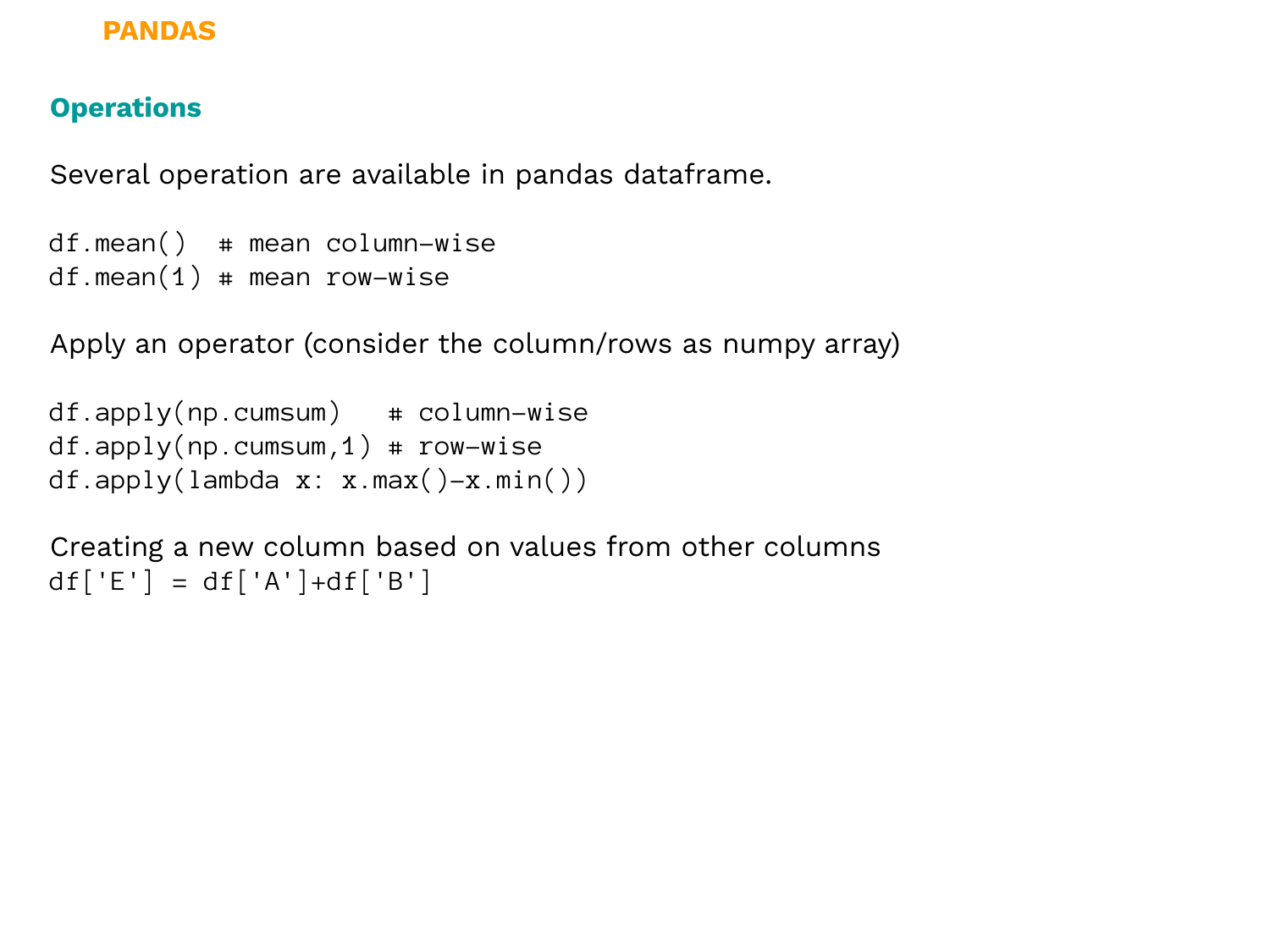

PANDAS
Operations

Several operation are available in pandas dataframe.

df.mean()  # mean column-wise
df.mean(1) # mean row-wise

Apply an operator (consider the column/rows as numpy array)

df.apply(np.cumsum)   # column-wise
df.apply(np.cumsum,1) # row-wise
df.apply(lambda x: x.max()-x.min())

Creating a new column based on values from other columns
df['E'] = df['A']+df['B']